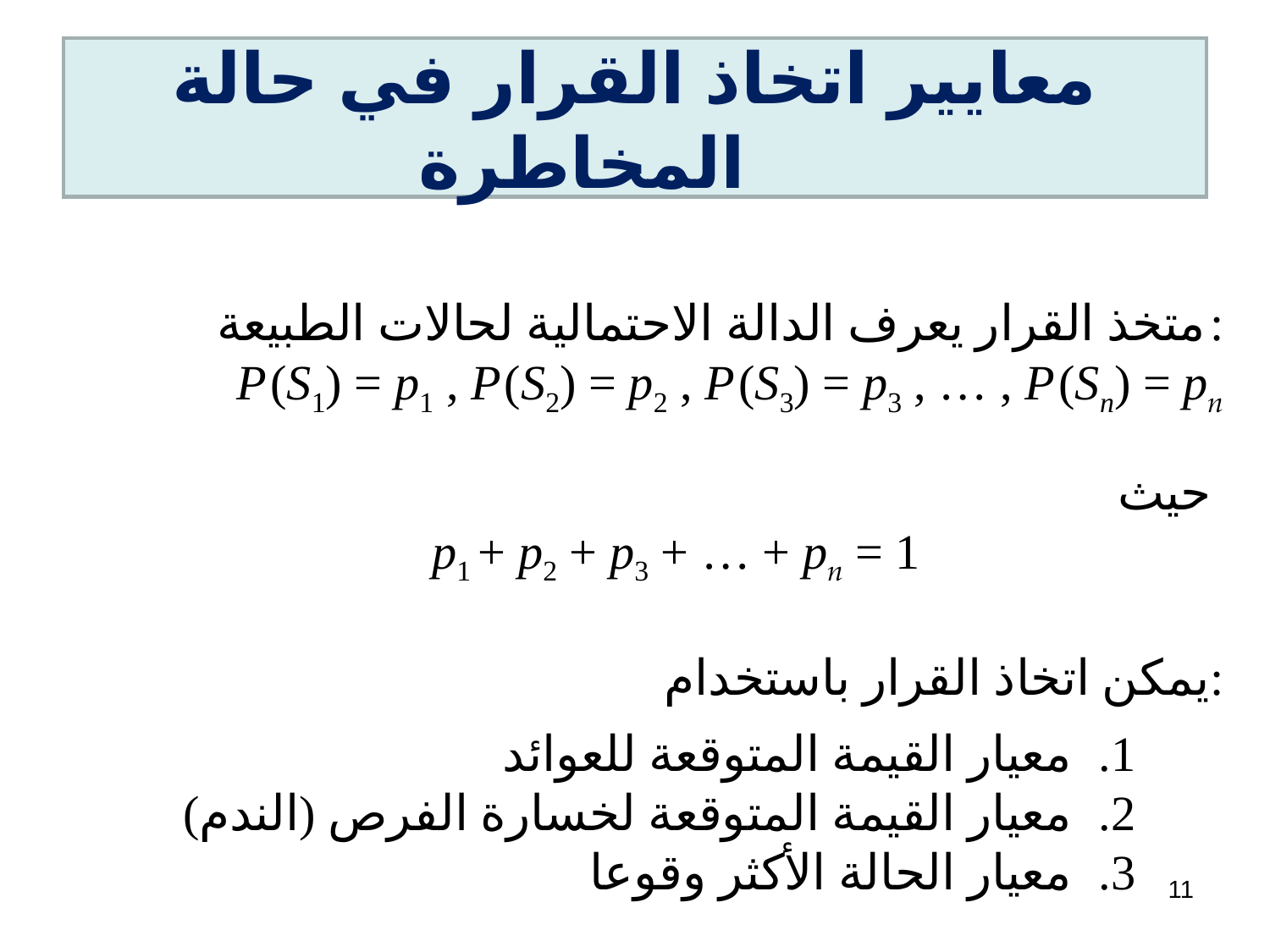

# معايير اتخاذ القرار في حالة المخاطرة

متخذ القرار يعرف الدالة الاحتمالية لحالات الطبيعة :
P (S1) = p1 , P (S2) = p2 , P (S3) = p3 , … , P (Sn) = pn

حيث
p1 + p2 + p3 + … + pn = 1

يمكن اتخاذ القرار باستخدام:

معيار القيمة المتوقعة للعوائد
معيار القيمة المتوقعة لخسارة الفرص (الندم)
معيار الحالة الأكثر وقوعا
11